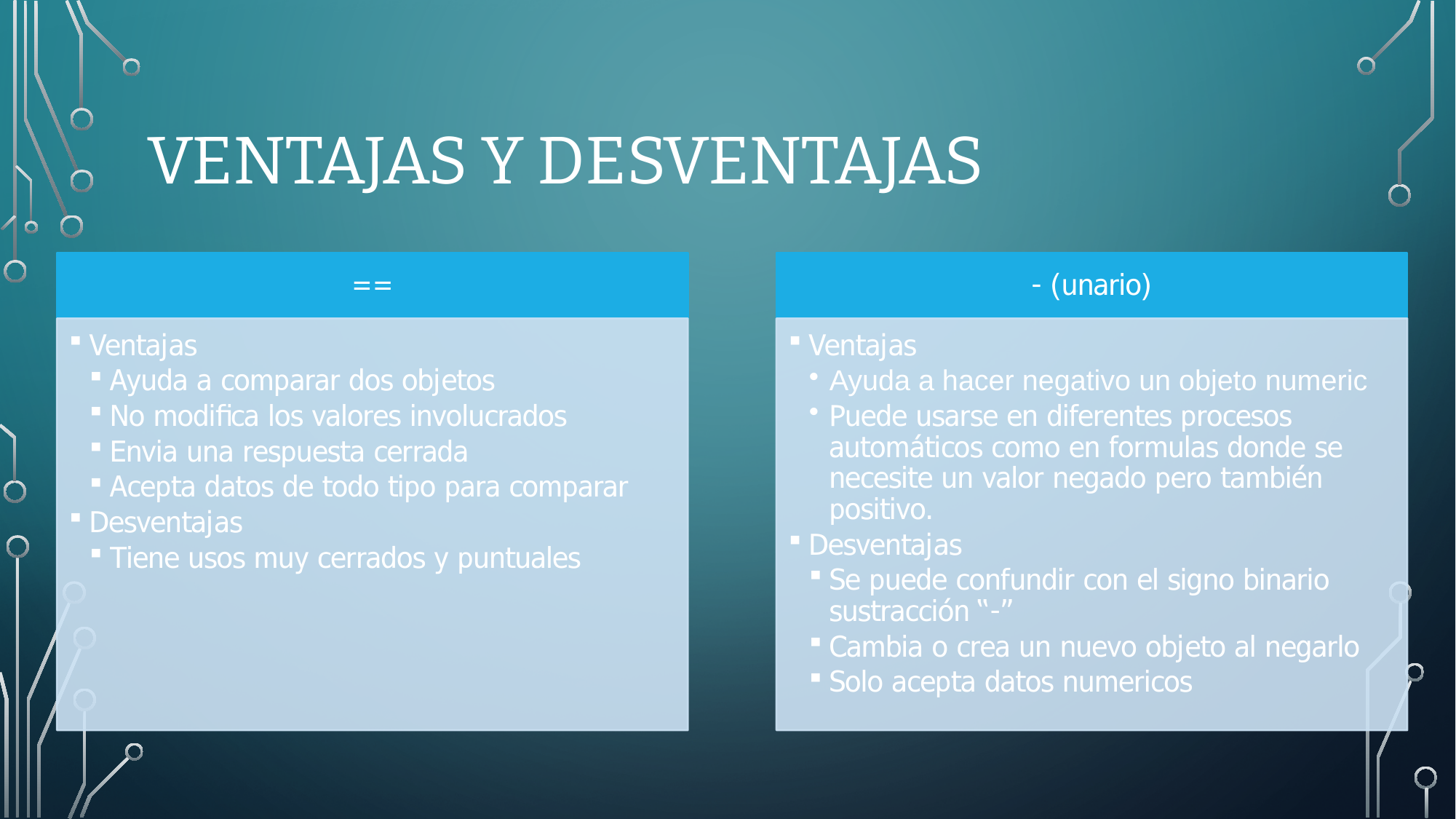

# Ventajas y desventajas
==
Ventajas
Ayuda a comparar dos objetos
No modifica los valores involucrados
Envia una respuesta cerrada
Acepta datos de todo tipo para comparar
Desventajas
Tiene usos muy cerrados y puntuales
- (unario)
Ventajas
Ayuda a hacer negativo un objeto numeric
Puede usarse en diferentes procesos automáticos como en formulas donde se necesite un valor negado pero también positivo.
Desventajas
Se puede confundir con el signo binario sustracción “-”
Cambia o crea un nuevo objeto al negarlo
Solo acepta datos numericos